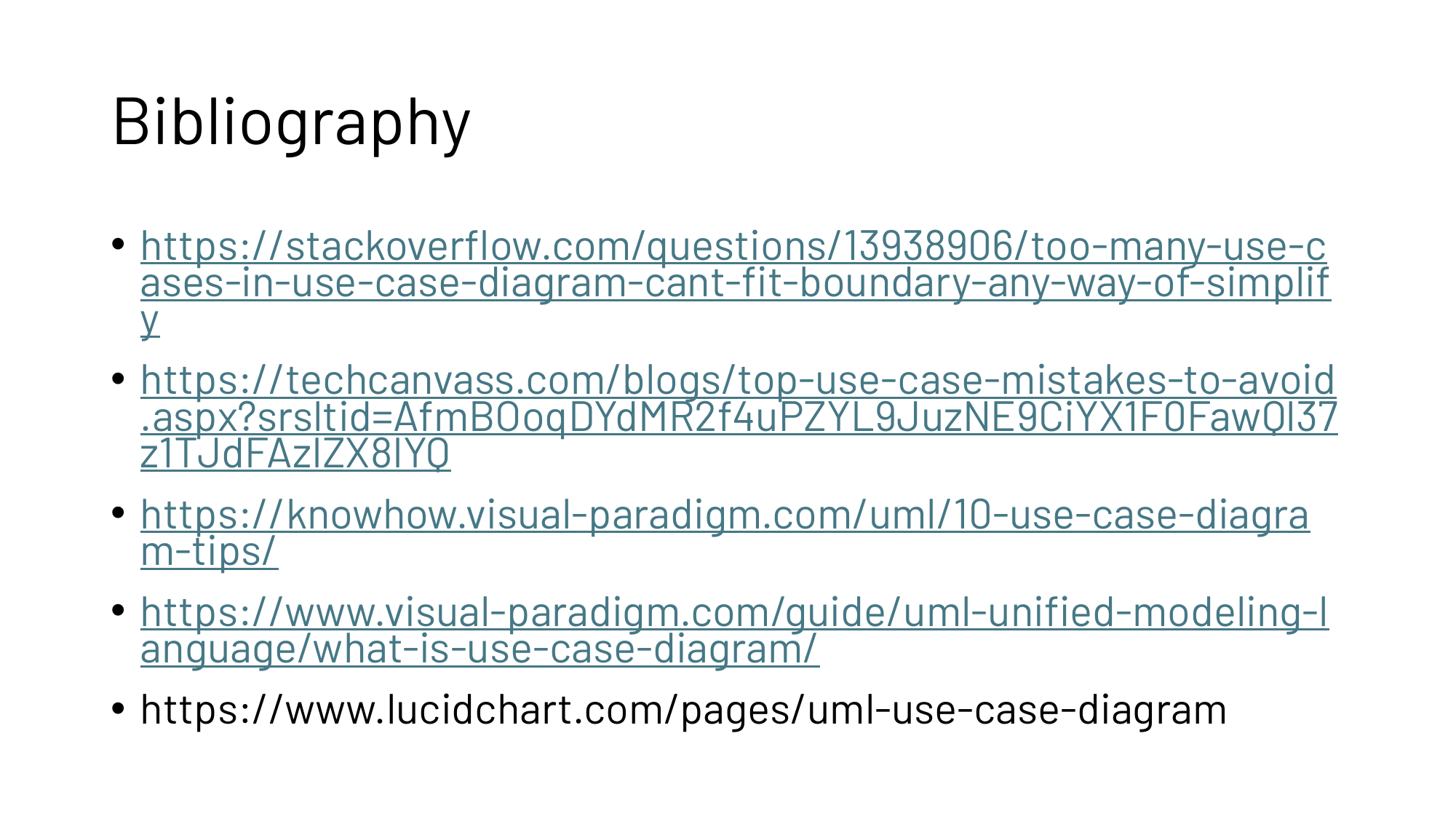

# Bibliography
https://stackoverflow.com/questions/13938906/too-many-use-cases-in-use-case-diagram-cant-fit-boundary-any-way-of-simplify
https://techcanvass.com/blogs/top-use-case-mistakes-to-avoid.aspx?srsltid=AfmBOoqDYdMR2f4uPZYL9JuzNE9CiYX1F0FawQl37z1TJdFAzIZX8IYQ
https://knowhow.visual-paradigm.com/uml/10-use-case-diagram-tips/
https://www.visual-paradigm.com/guide/uml-unified-modeling-language/what-is-use-case-diagram/
https://www.lucidchart.com/pages/uml-use-case-diagram